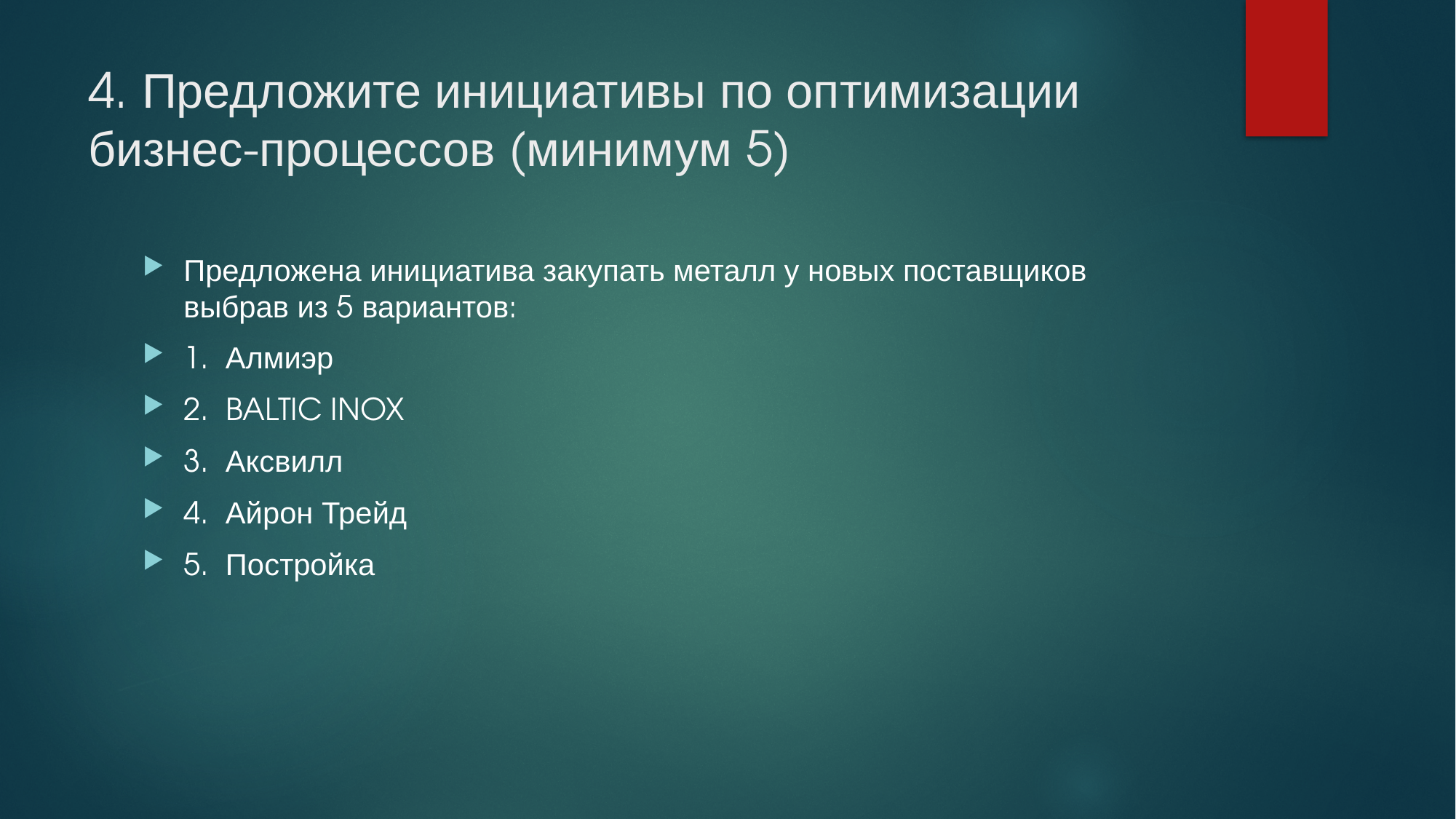

# 4. Предложите инициативы по оптимизации бизнес-процессов (минимум 5)
Предложена инициатива закупать металл у новых поставщиков выбрав из 5 вариантов:
1.  Алмиэр
2.  BALTIC INOX
3.  Аксвилл
4.  Айрон Трейд
5.  Постройка